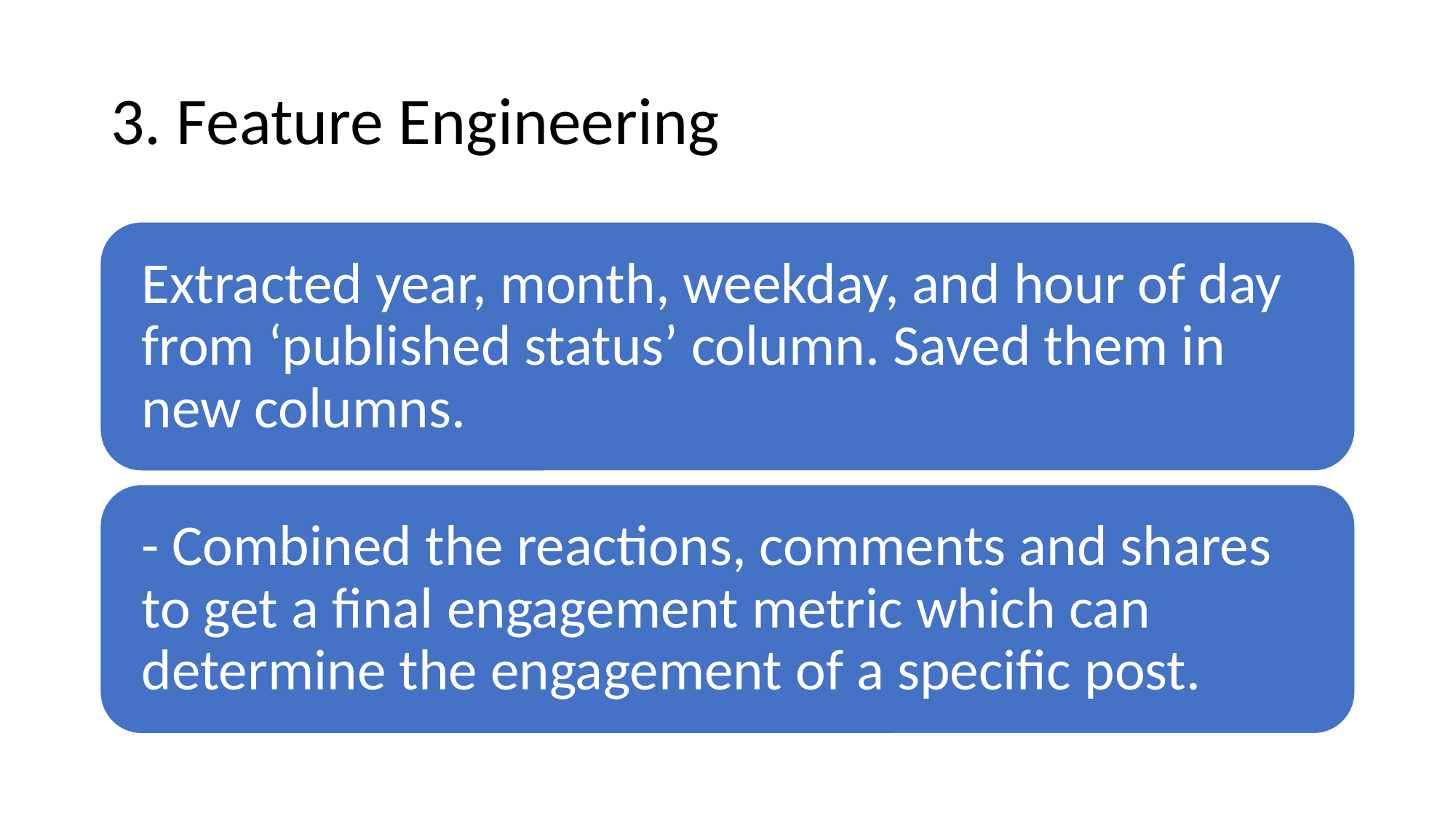

# 3. Feature Engineering
Extracted year, month, weekday, and hour of day from ‘published status’ column. Saved them in new columns.
- Combined the reactions, comments and shares to get a final engagement metric which can determine the engagement of a specific post.